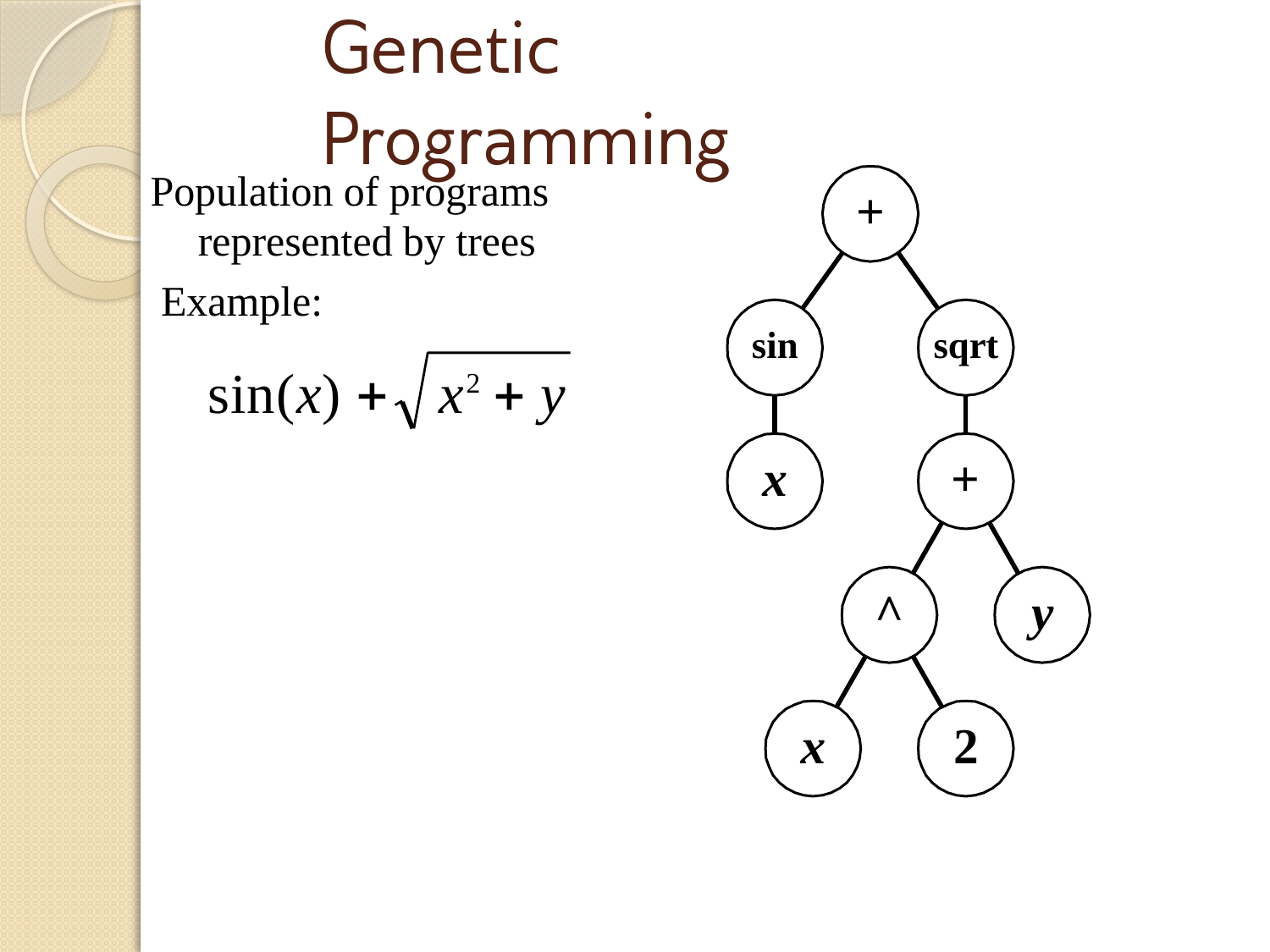

# Genetic Programming
Population of programs

+
represented by trees  Example:

sin
sqrt

sin(x) +	x2 + y

x
+

^
y

x
2